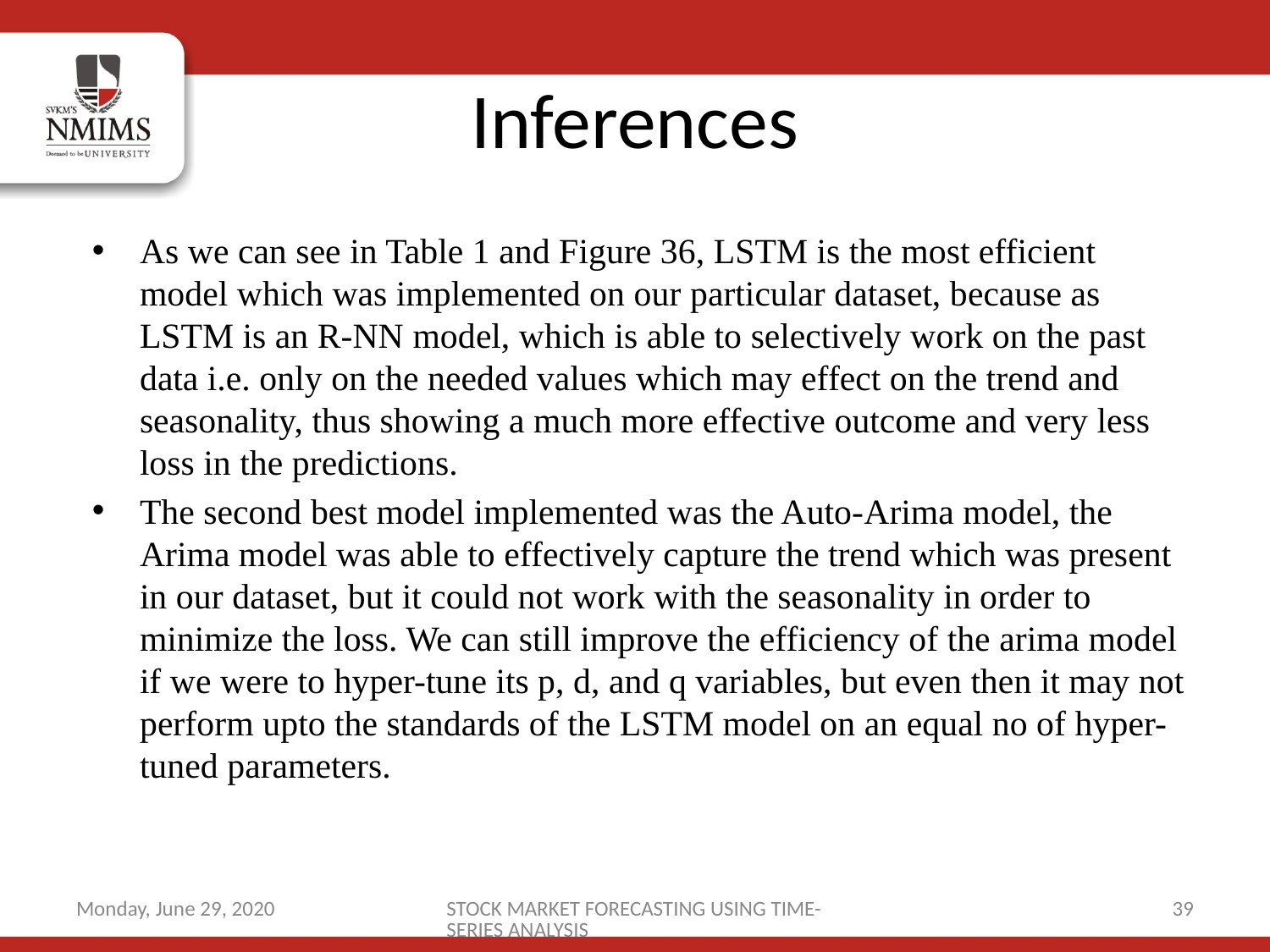

# Inferences
As we can see in Table 1 and Figure 36, LSTM is the most efficient model which was implemented on our particular dataset, because as LSTM is an R-NN model, which is able to selectively work on the past data i.e. only on the needed values which may effect on the trend and seasonality, thus showing a much more effective outcome and very less loss in the predictions.
The second best model implemented was the Auto-Arima model, the Arima model was able to effectively capture the trend which was present in our dataset, but it could not work with the seasonality in order to minimize the loss. We can still improve the efficiency of the arima model if we were to hyper-tune its p, d, and q variables, but even then it may not perform upto the standards of the LSTM model on an equal no of hyper-tuned parameters.

Monday, June 29, 2020
STOCK MARKET FORECASTING USING TIME-SERIES ANALYSIS
39